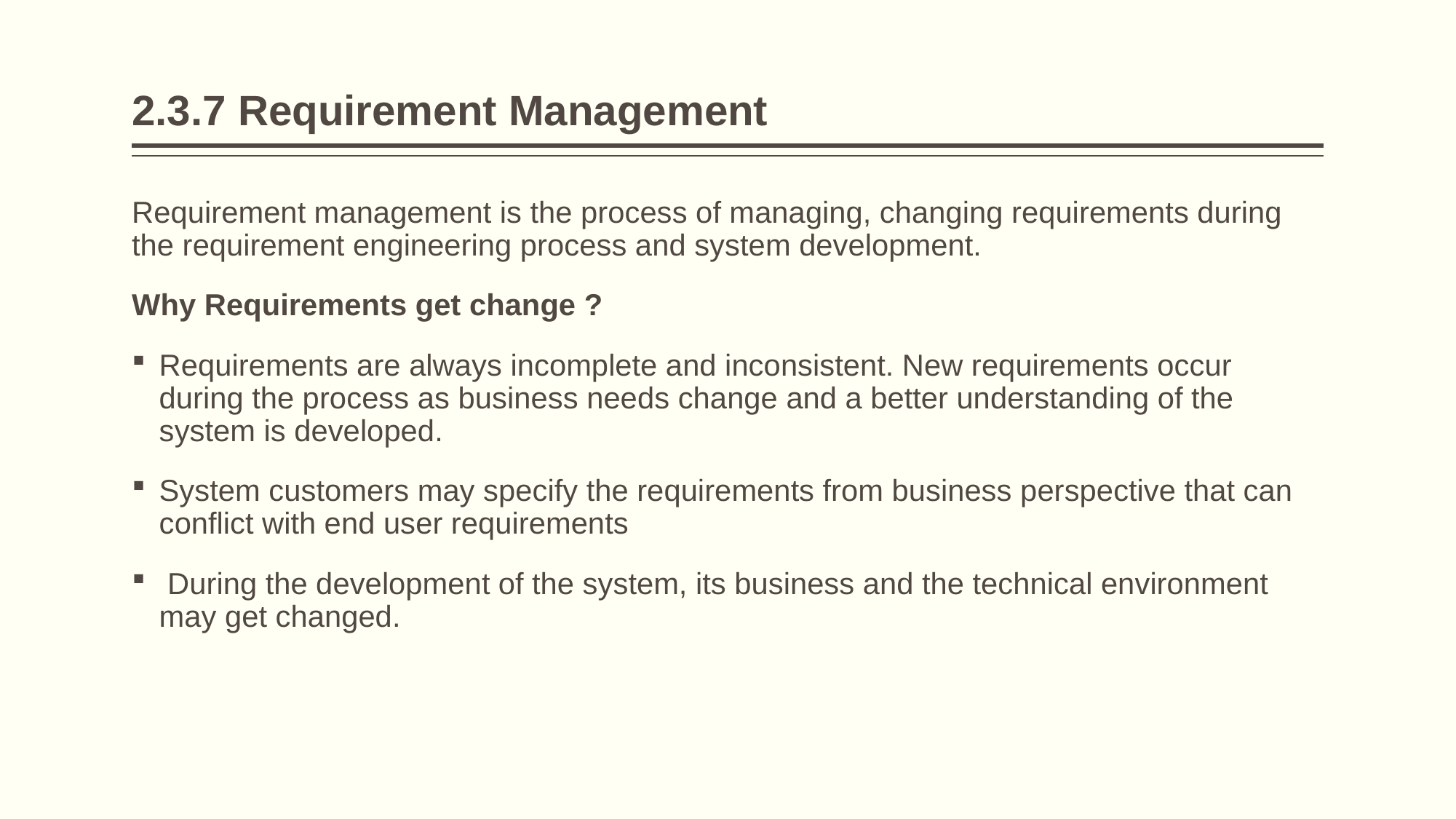

# 2.3.7 Requirement Management
Requirement management is the process of managing, changing requirements during the requirement engineering process and system development.
Why Requirements get change ?
Requirements are always incomplete and inconsistent. New requirements occur during the process as business needs change and a better understanding of the system is developed.
System customers may specify the requirements from business perspective that can conflict with end user requirements
 During the development of the system, its business and the technical environment may get changed.